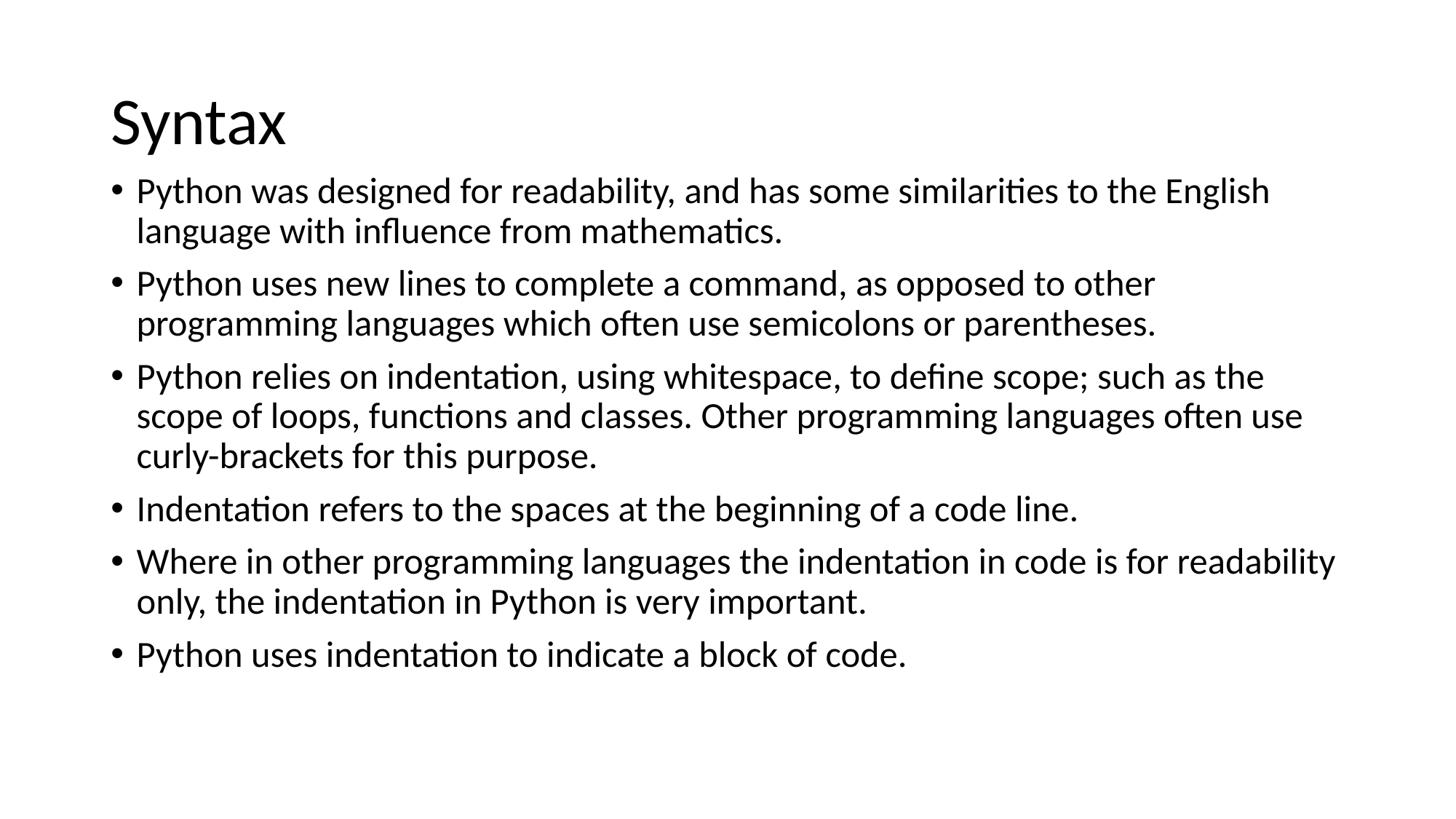

# Syntax
Python was designed for readability, and has some similarities to the English language with influence from mathematics.
Python uses new lines to complete a command, as opposed to other programming languages which often use semicolons or parentheses.
Python relies on indentation, using whitespace, to define scope; such as the scope of loops, functions and classes. Other programming languages often use curly-brackets for this purpose.
Indentation refers to the spaces at the beginning of a code line.
Where in other programming languages the indentation in code is for readability only, the indentation in Python is very important.
Python uses indentation to indicate a block of code.